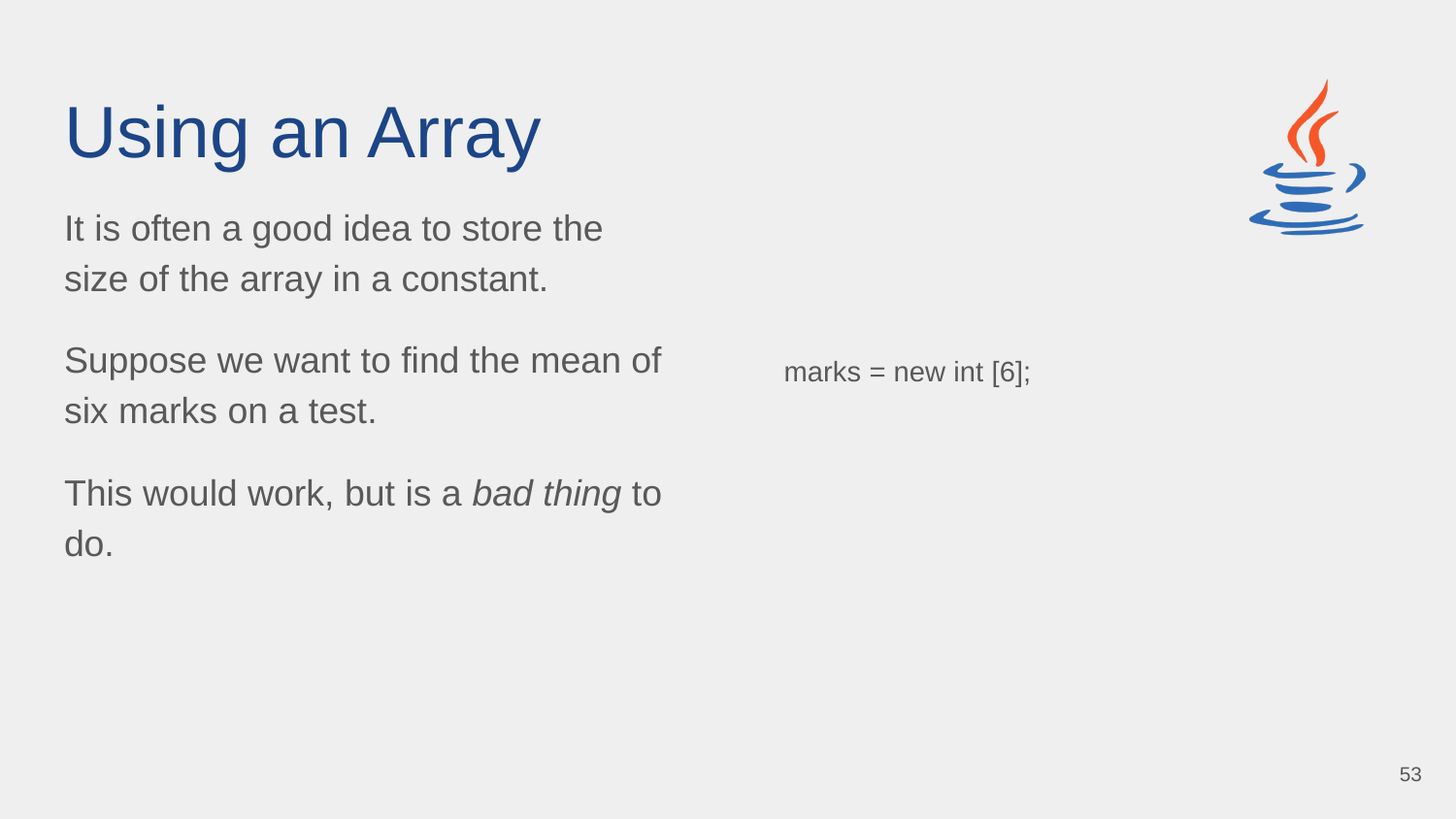

# Using an Array
It is often a good idea to store the size of the array in a constant.
Suppose we want to find the mean of six marks on a test.
This would work, but is a bad thing to do.

marks = new int [6];

53